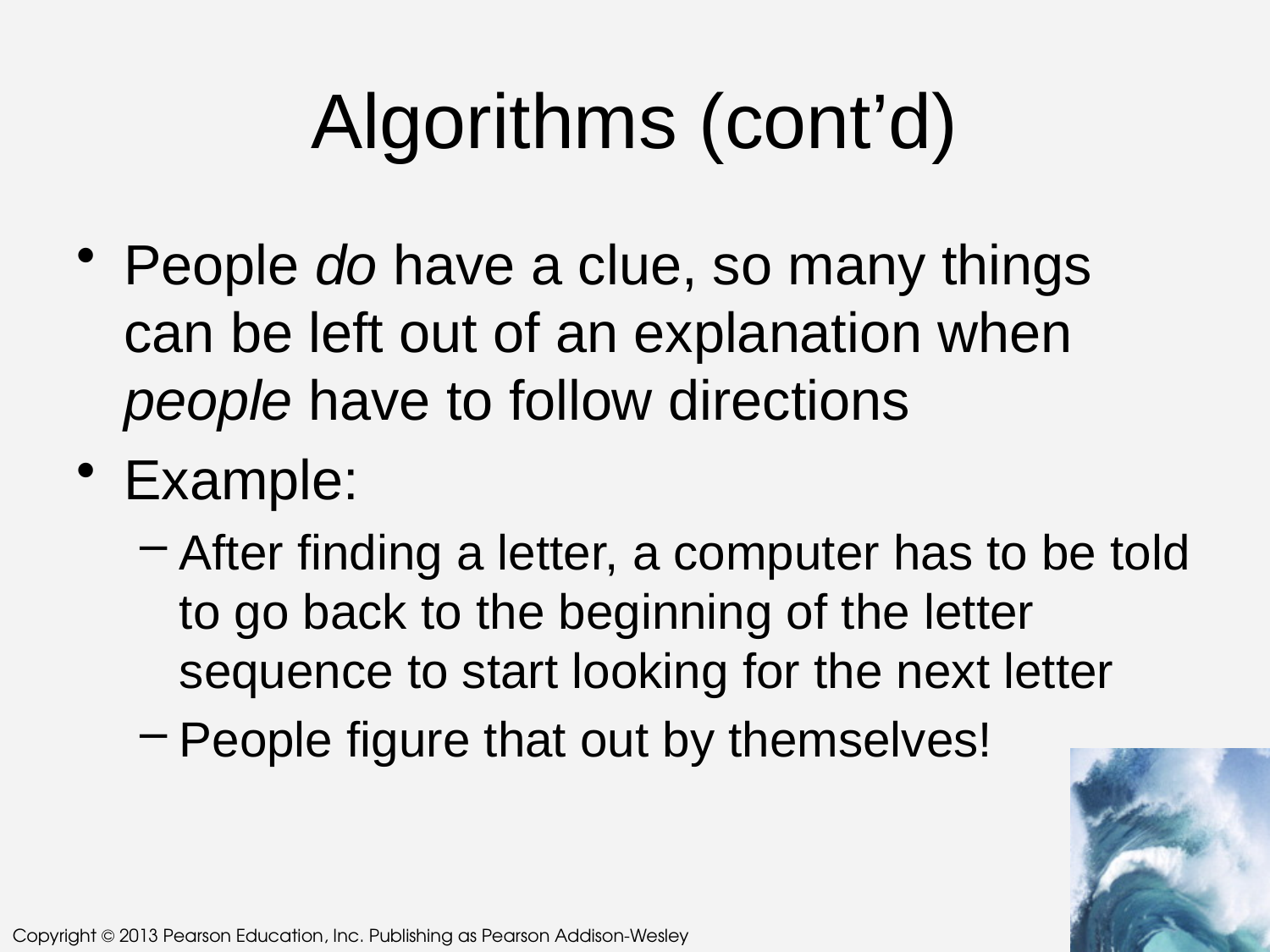

# Algorithms (cont’d)
People do have a clue, so many things can be left out of an explanation when people have to follow directions
Example:
After finding a letter, a computer has to be told to go back to the beginning of the letter sequence to start looking for the next letter
People figure that out by themselves!